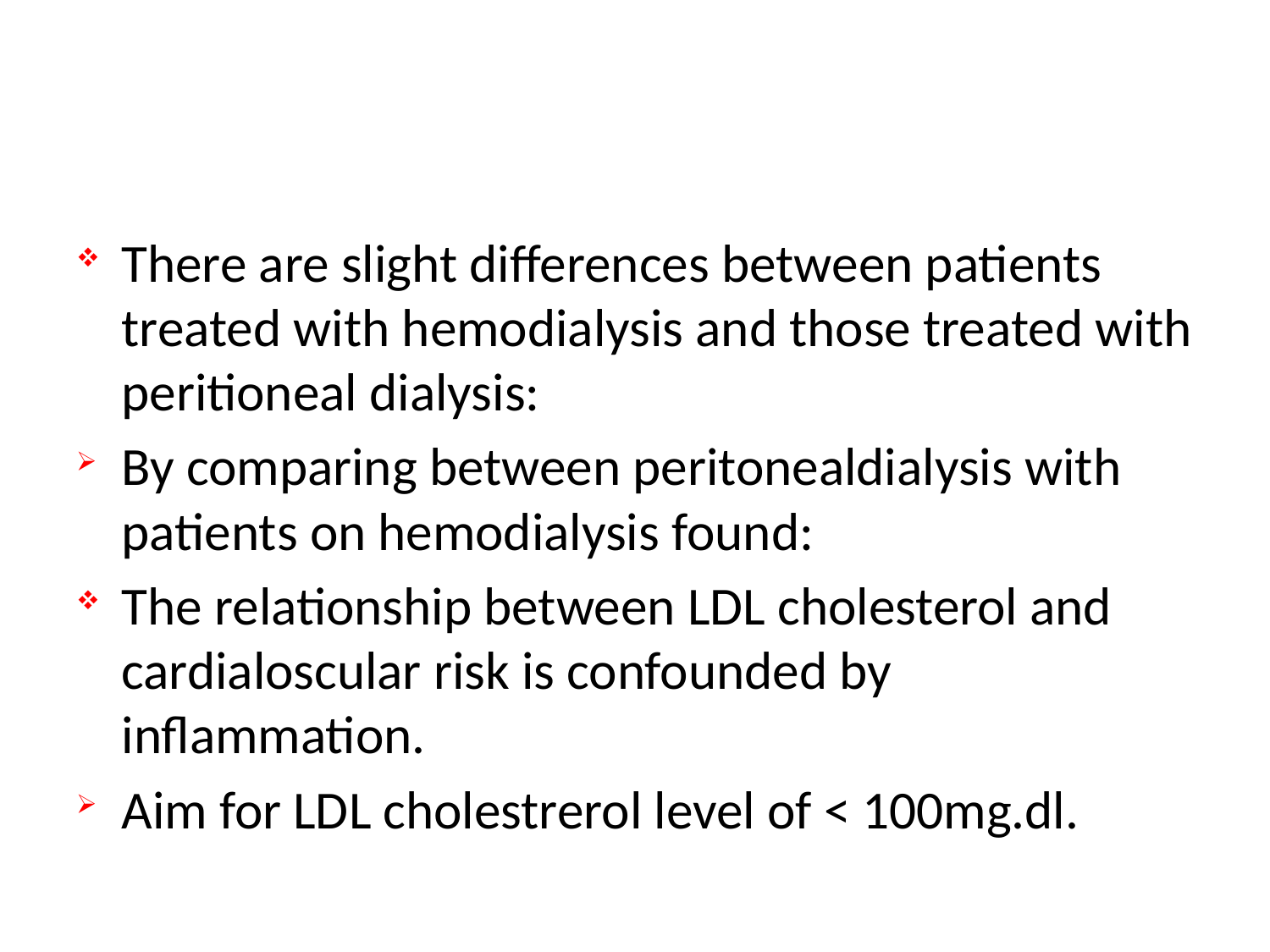

#
There are slight differences between patients treated with hemodialysis and those treated with peritioneal dialysis:
By comparing between peritonealdialysis with patients on hemodialysis found:
The relationship between LDL cholesterol and cardialoscular risk is confounded by inflammation.
Aim for LDL cholestrerol level of < 100mg.dl.